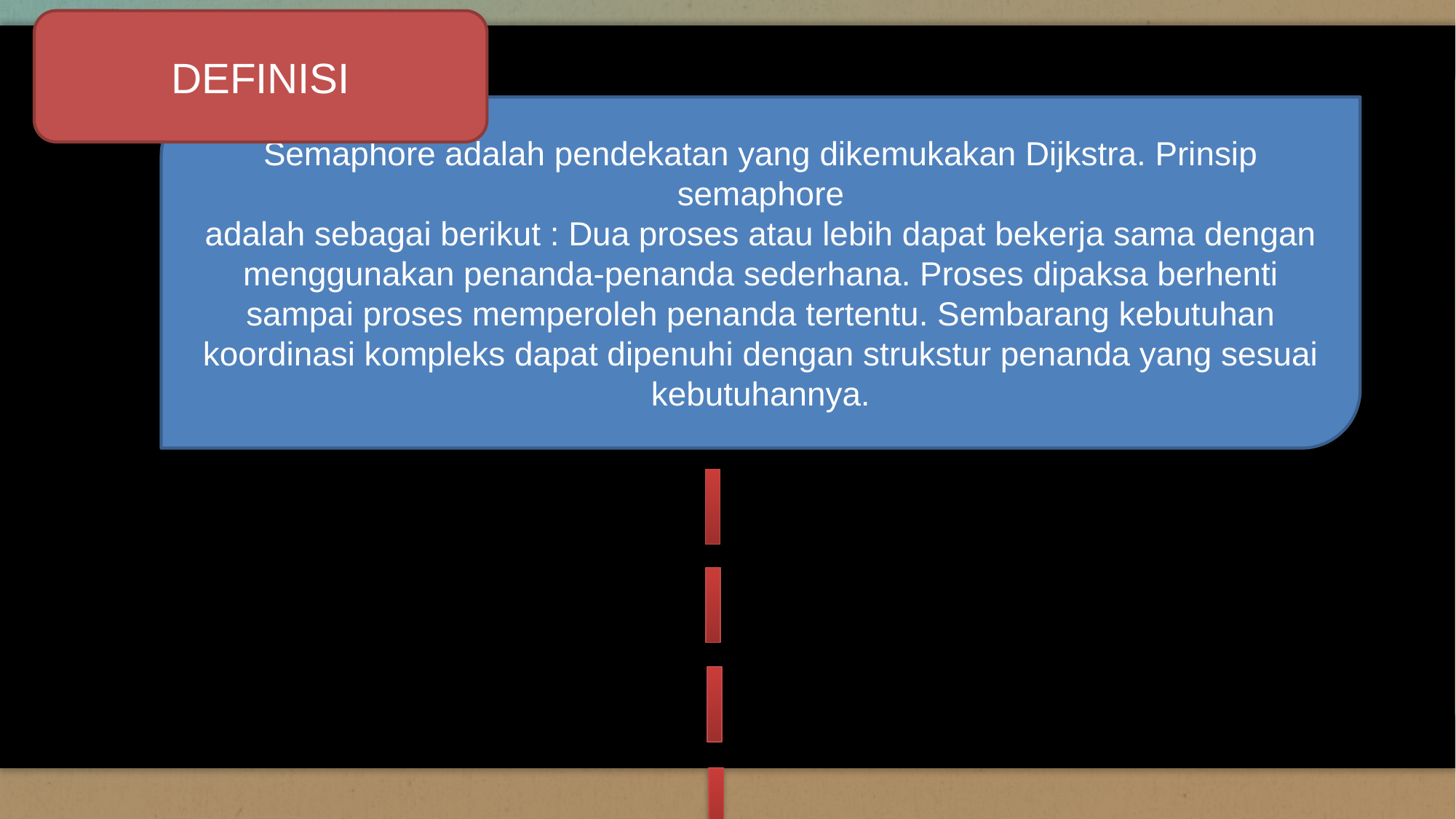

DEFINISI
Semaphore adalah pendekatan yang dikemukakan Dijkstra. Prinsip semaphore
adalah sebagai berikut : Dua proses atau lebih dapat bekerja sama dengan
menggunakan penanda-penanda sederhana. Proses dipaksa berhenti sampai proses memperoleh penanda tertentu. Sembarang kebutuhan koordinasi kompleks dapat dipenuhi dengan strukstur penanda yang sesuai kebutuhannya.